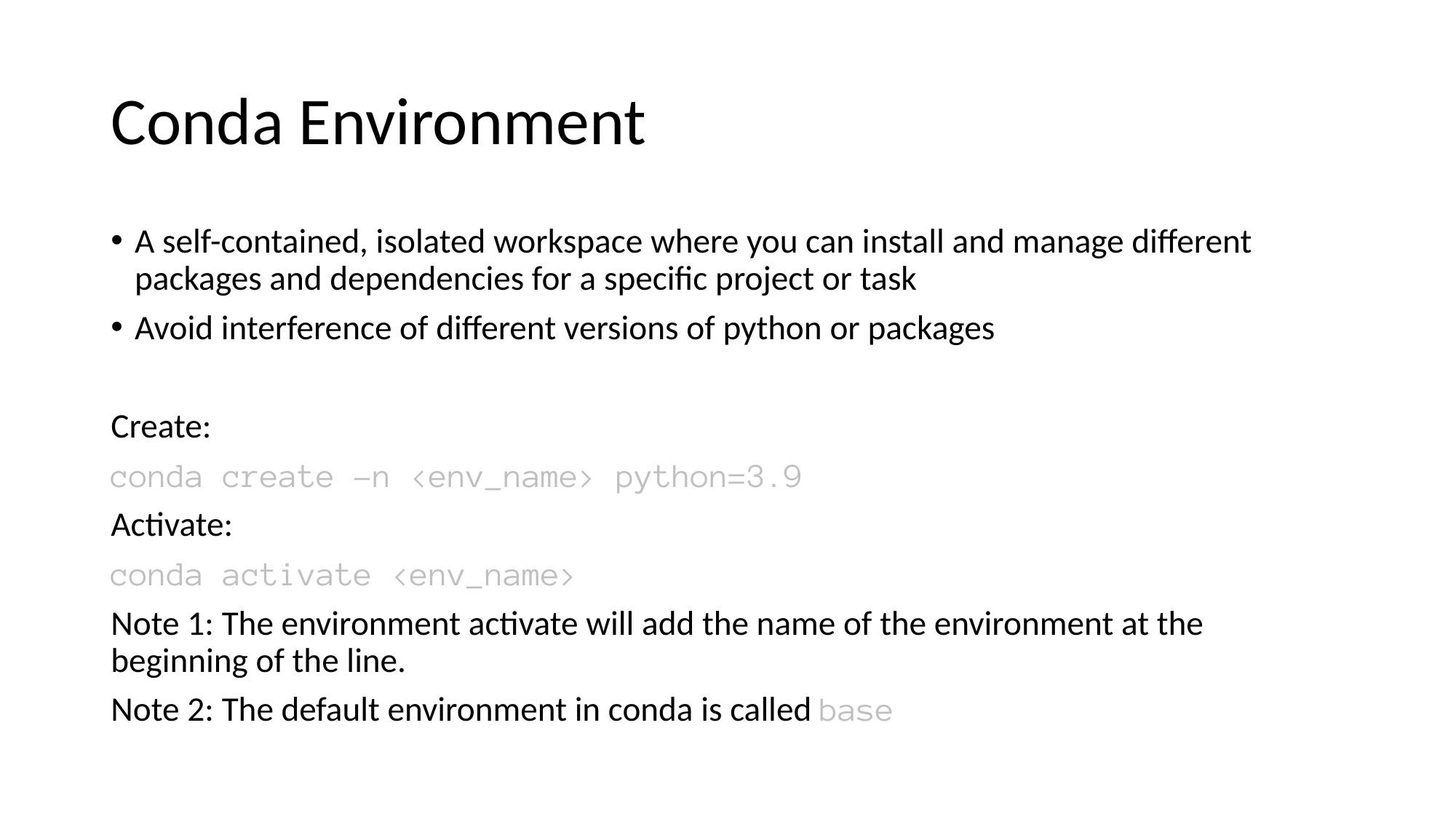

# Conda Environment
A self-contained, isolated workspace where you can install and manage different packages and dependencies for a specific project or task
Avoid interference of different versions of python or packages

Create:
conda create -n <env_name> python=3.9
Activate:
conda activate <env_name>
Note 1: The environment activate will add the name of the environment at the beginning of the line.
Note 2: The default environment in conda is called base